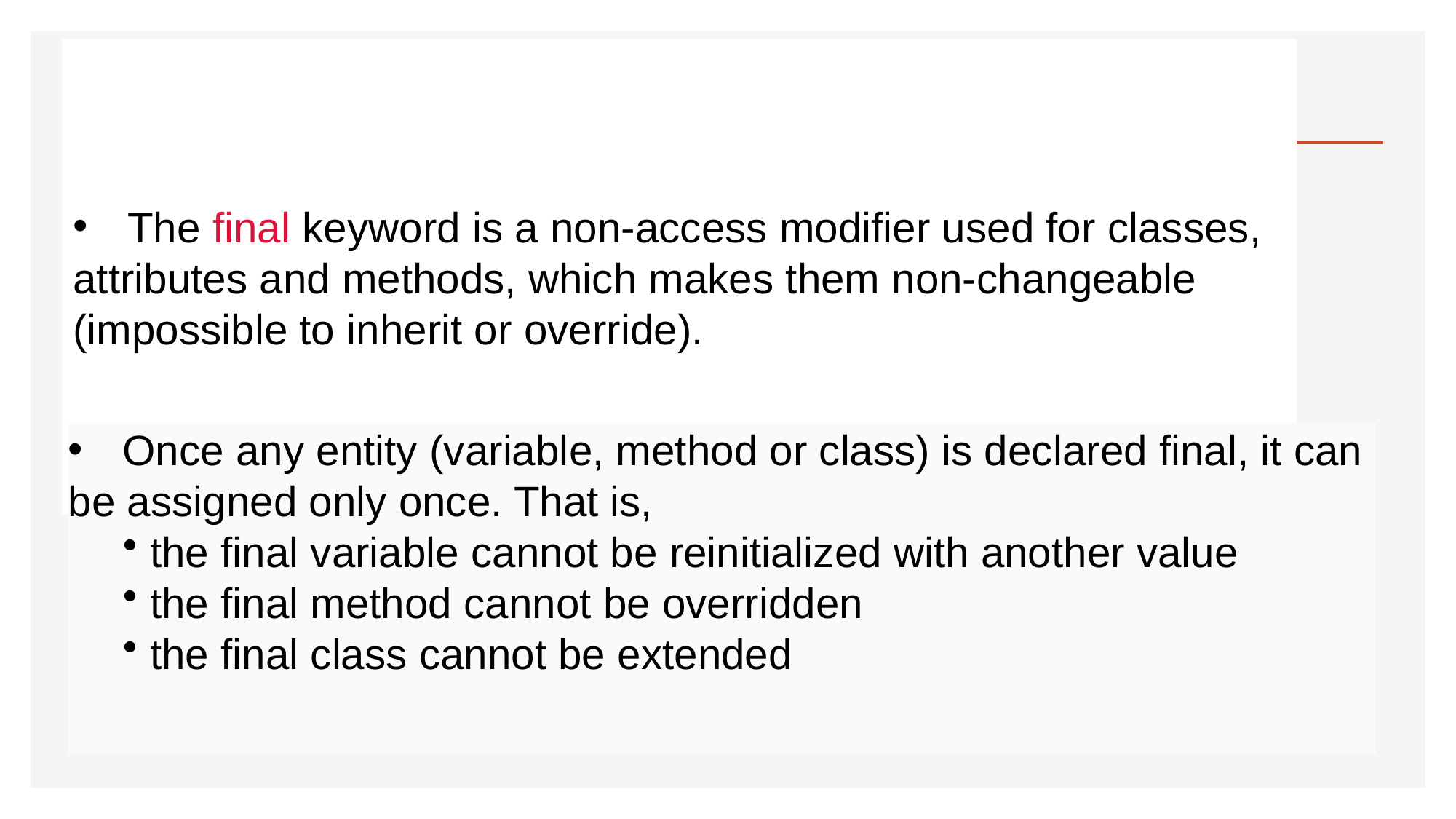

# Final Keyword
The final keyword is a non-access modifier used for classes,
attributes and methods, which makes them non-changeable
(impossible to inherit or override).
Once any entity (variable, method or class) is declared final, it can
be assigned only once. That is,
the final variable cannot be reinitialized with another value
the final method cannot be overridden
the final class cannot be extended